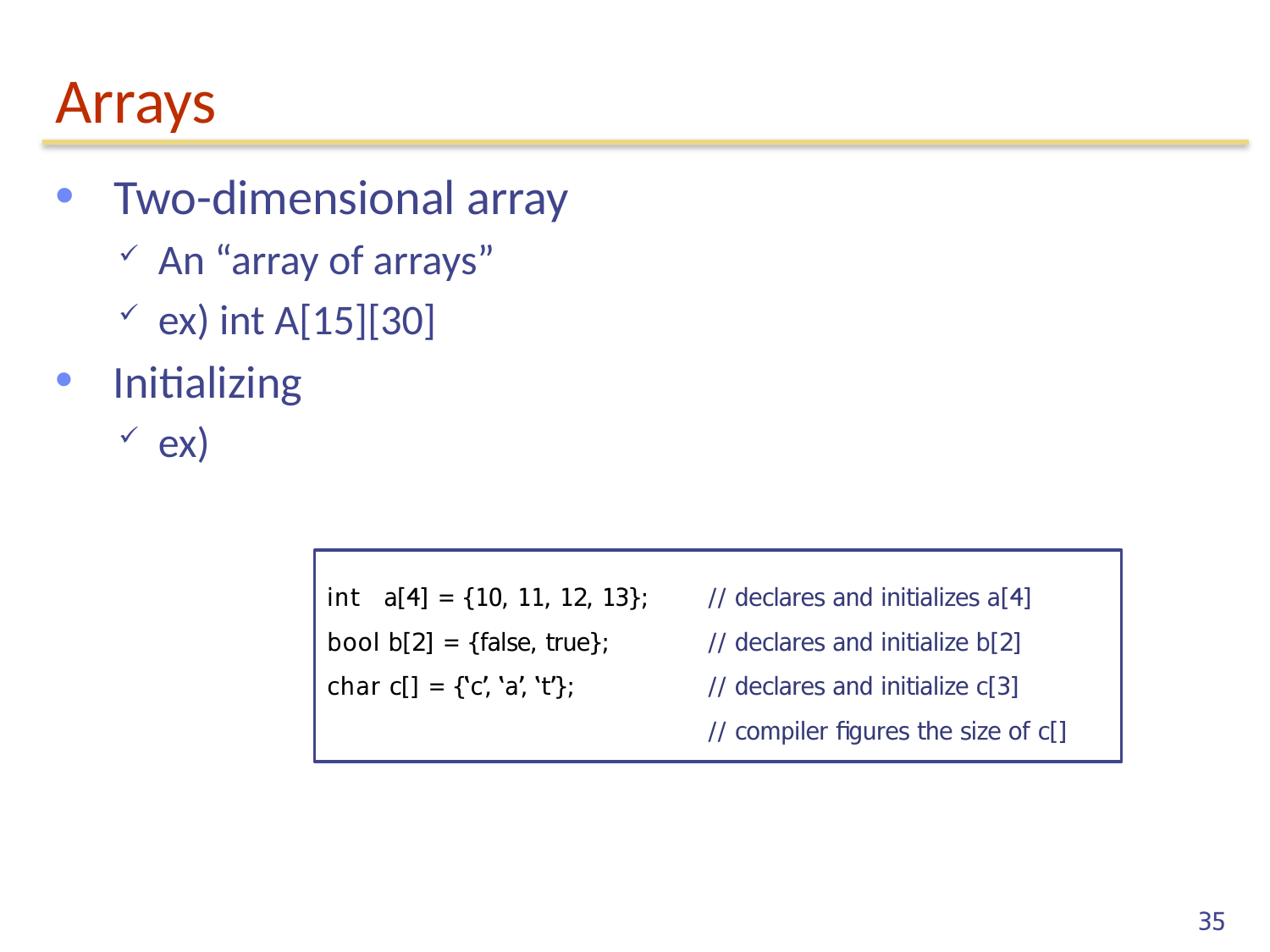

# Arrays
 Two-dimensional array
An “array of arrays”
ex) int A[15][30]
 Initializing
ex)
int   a[4] = {10, 11, 12, 13};	// declares and initializes a[4]
bool b[2] = {false, true};	// declares and initialize b[2]
char c[] = {‘c’, ‘a’, ‘t’};		// declares and initialize c[3]
			// compiler figures the size of c[]
35